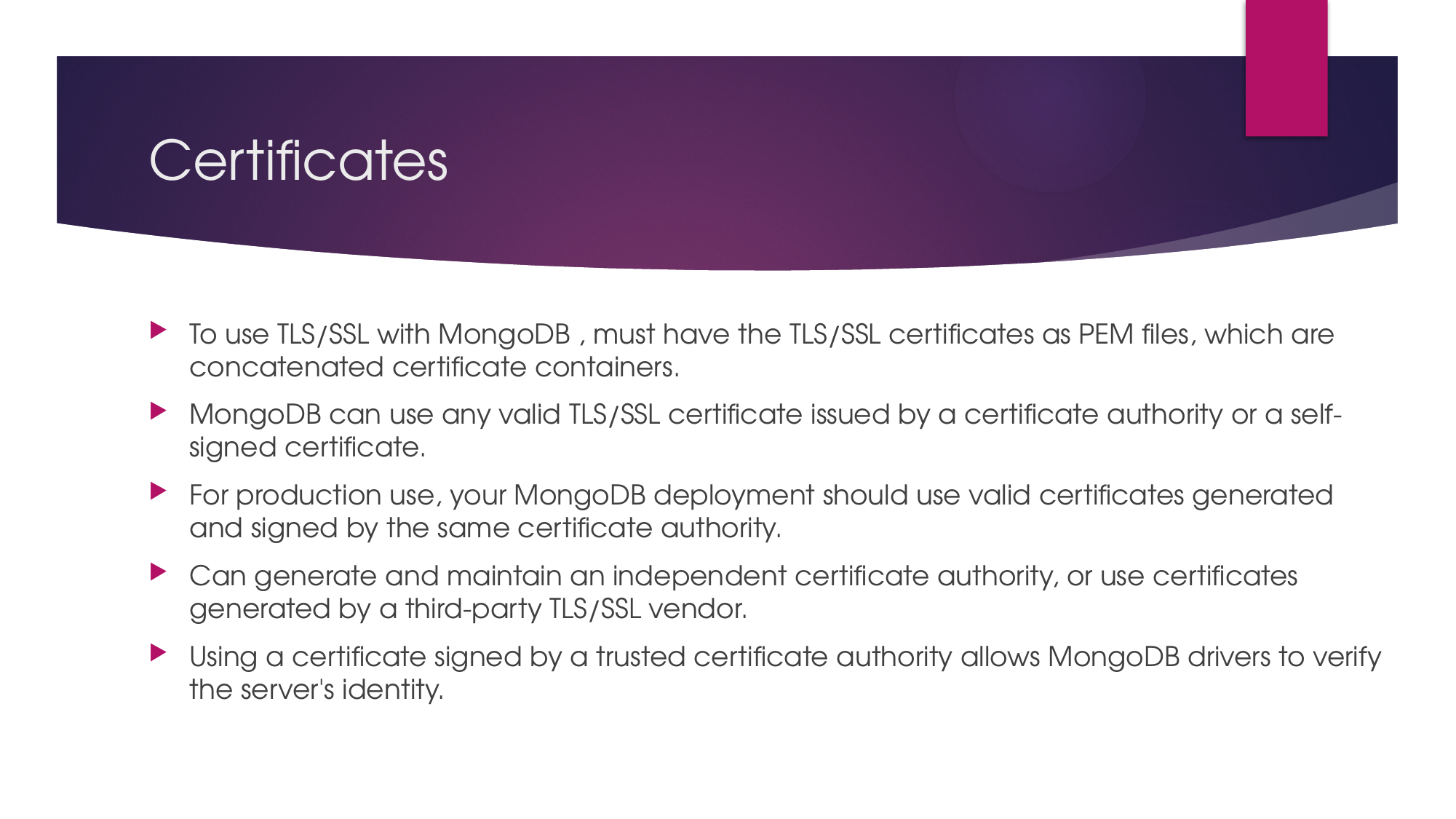

# Certificates
To use TLS/SSL with MongoDB , must have the TLS/SSL certificates as PEM files, which are concatenated certificate containers.
MongoDB can use any valid TLS/SSL certificate issued by a certificate authority or a self-signed certificate.
For production use, your MongoDB deployment should use valid certificates generated and signed by the same certificate authority.
Can generate and maintain an independent certificate authority, or use certificates generated by a third-party TLS/SSL vendor.
Using a certificate signed by a trusted certificate authority allows MongoDB drivers to verify the server's identity.